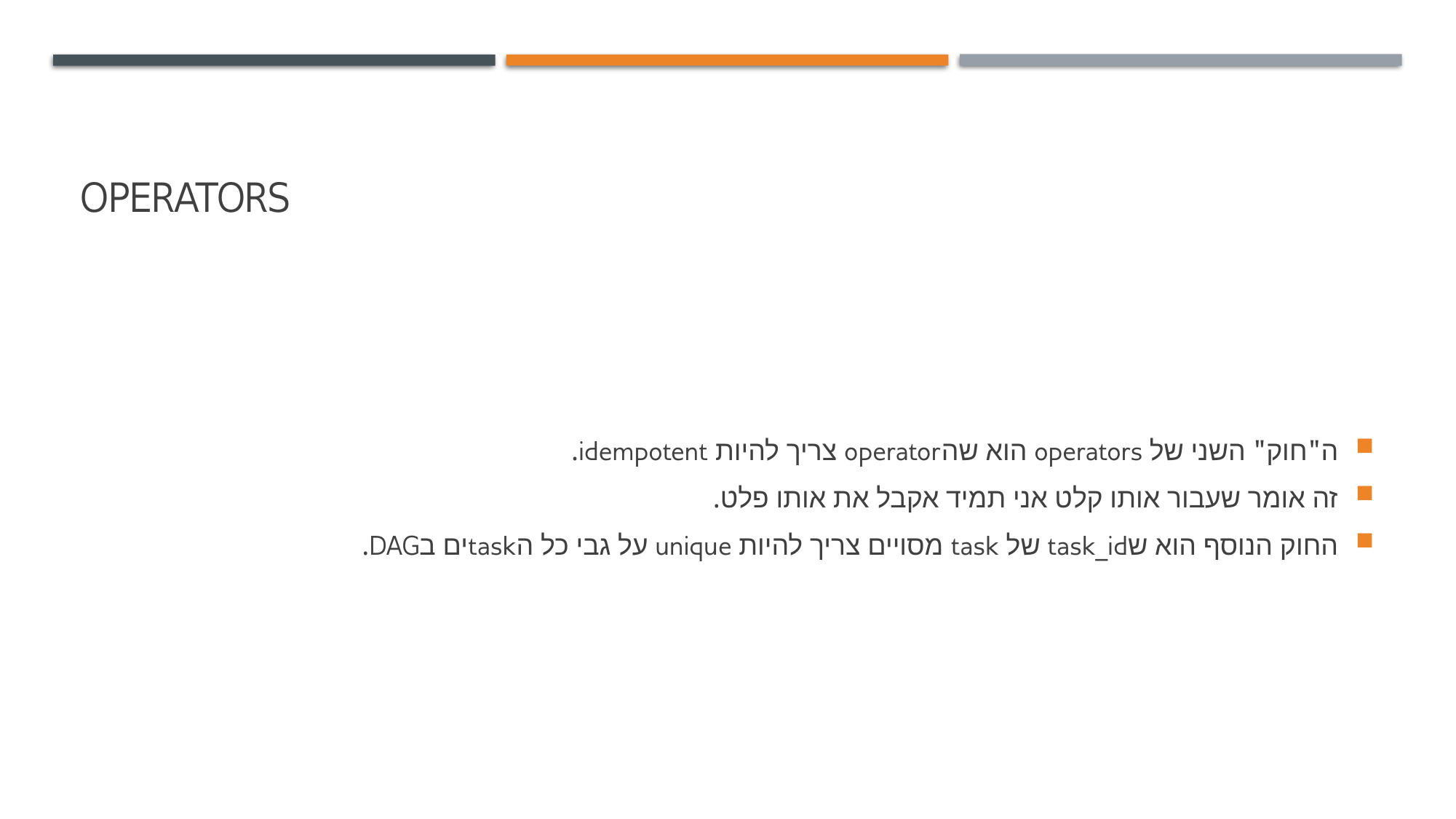

# operators
ה"חוק" השני של operators הוא שהoperator צריך להיות idempotent.
זה אומר שעבור אותו קלט אני תמיד אקבל את אותו פלט.
החוק הנוסף הוא שtask_id של task מסויים צריך להיות unique על גבי כל הtaskים בDAG.